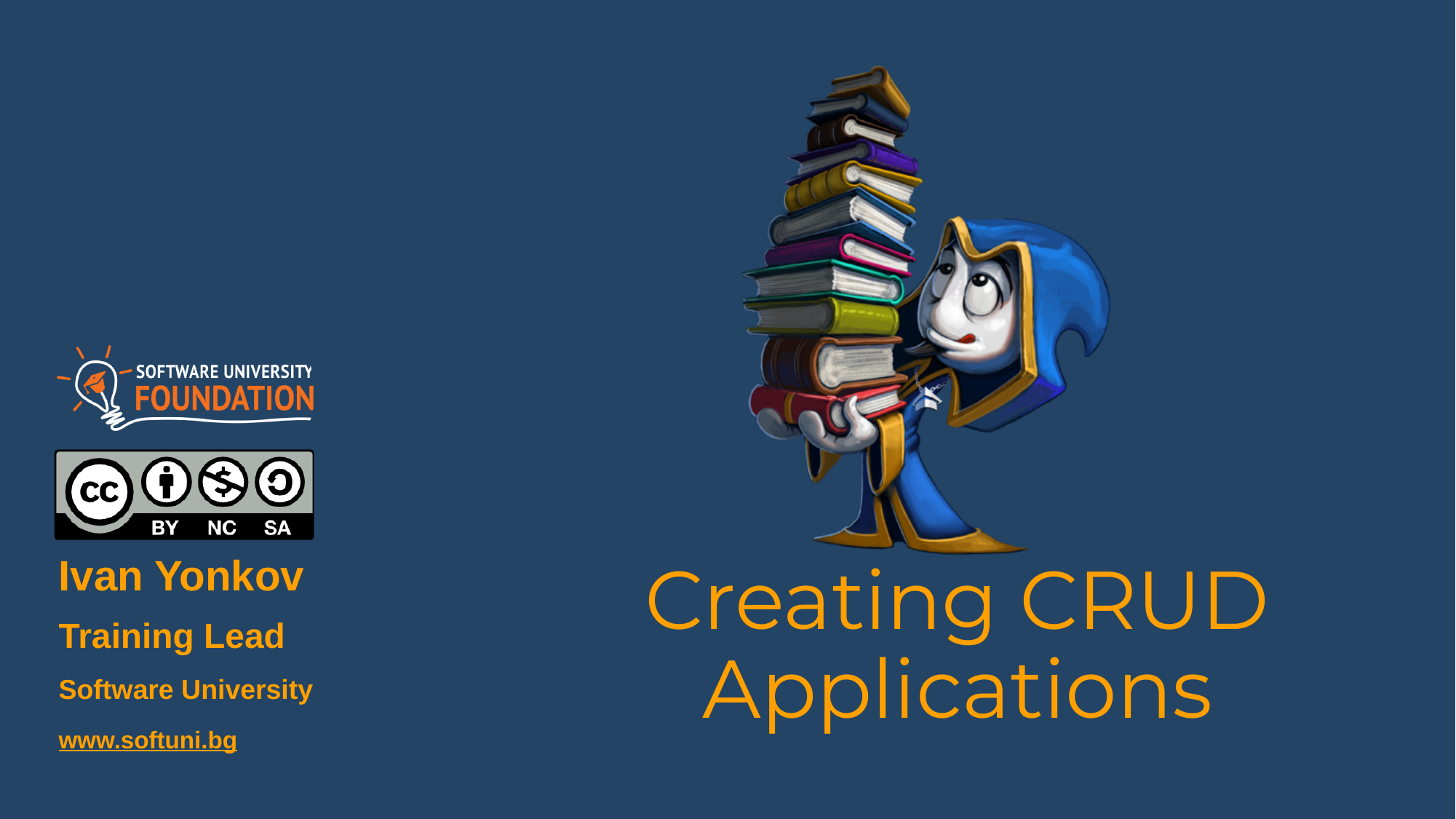

Ivan Yonkov
# Creating CRUD Applications
Training Lead
Software University
www.softuni.bg